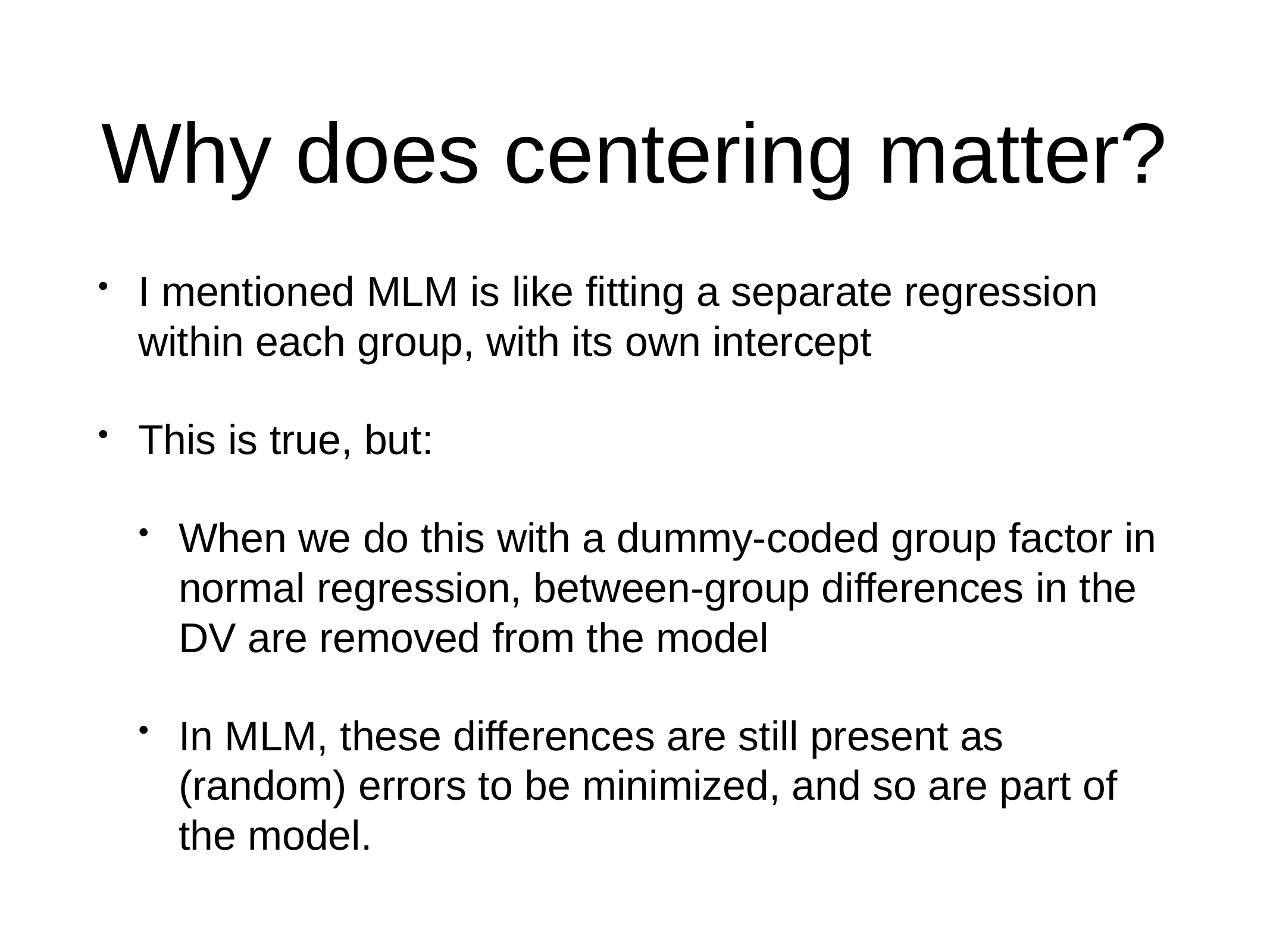

# Why does centering matter?
I mentioned MLM is like fitting a separate regression within each group, with its own intercept
This is true, but:
When we do this with a dummy-coded group factor in normal regression, between-group differences in the DV are removed from the model
In MLM, these differences are still present as (random) errors to be minimized, and so are part of the model.